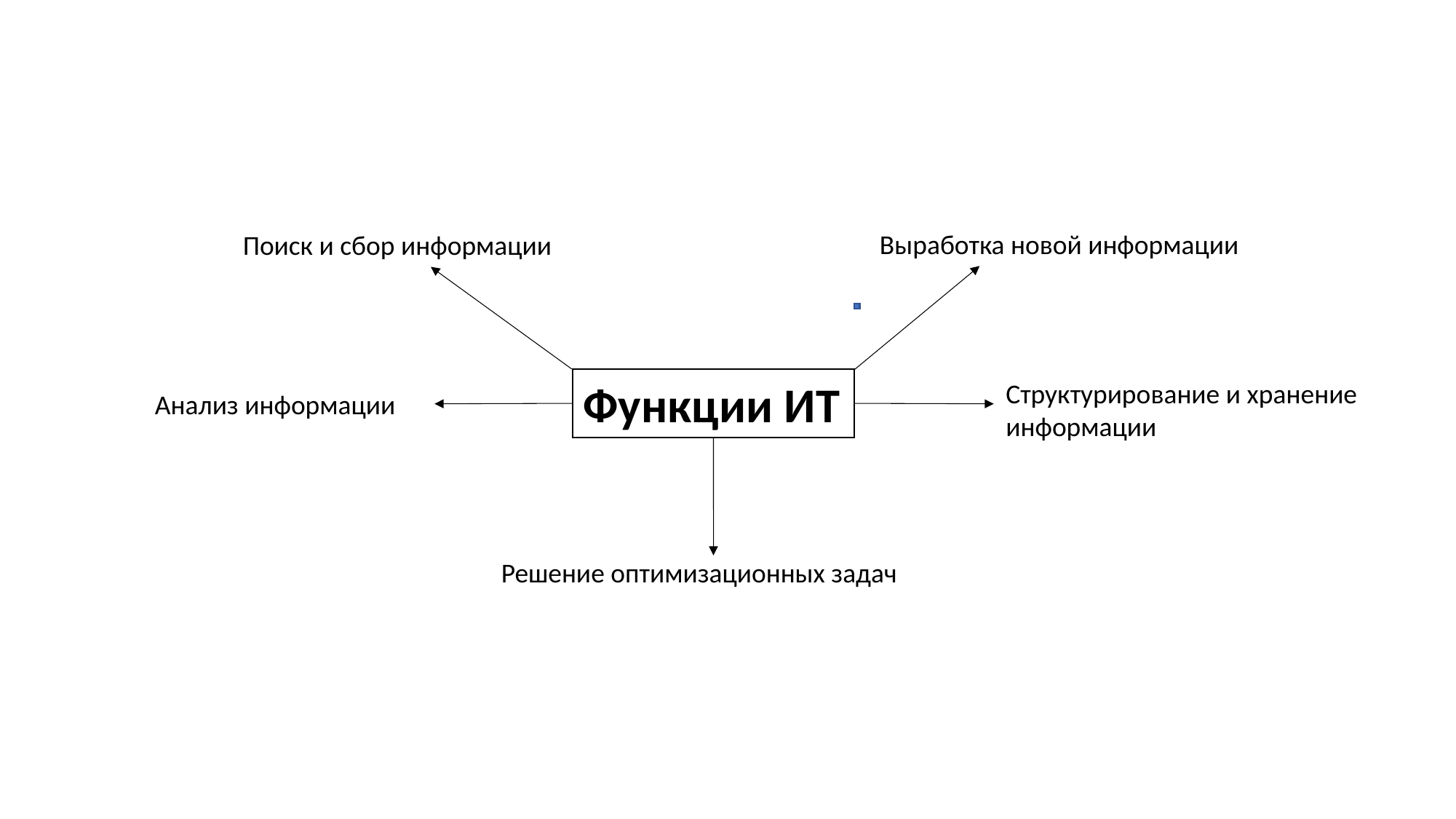

Выработка новой информации
Поиск и сбор информации

Функции ИТ
Структурирование и хранение информации
Анализ информации
Решение оптимизационных задач